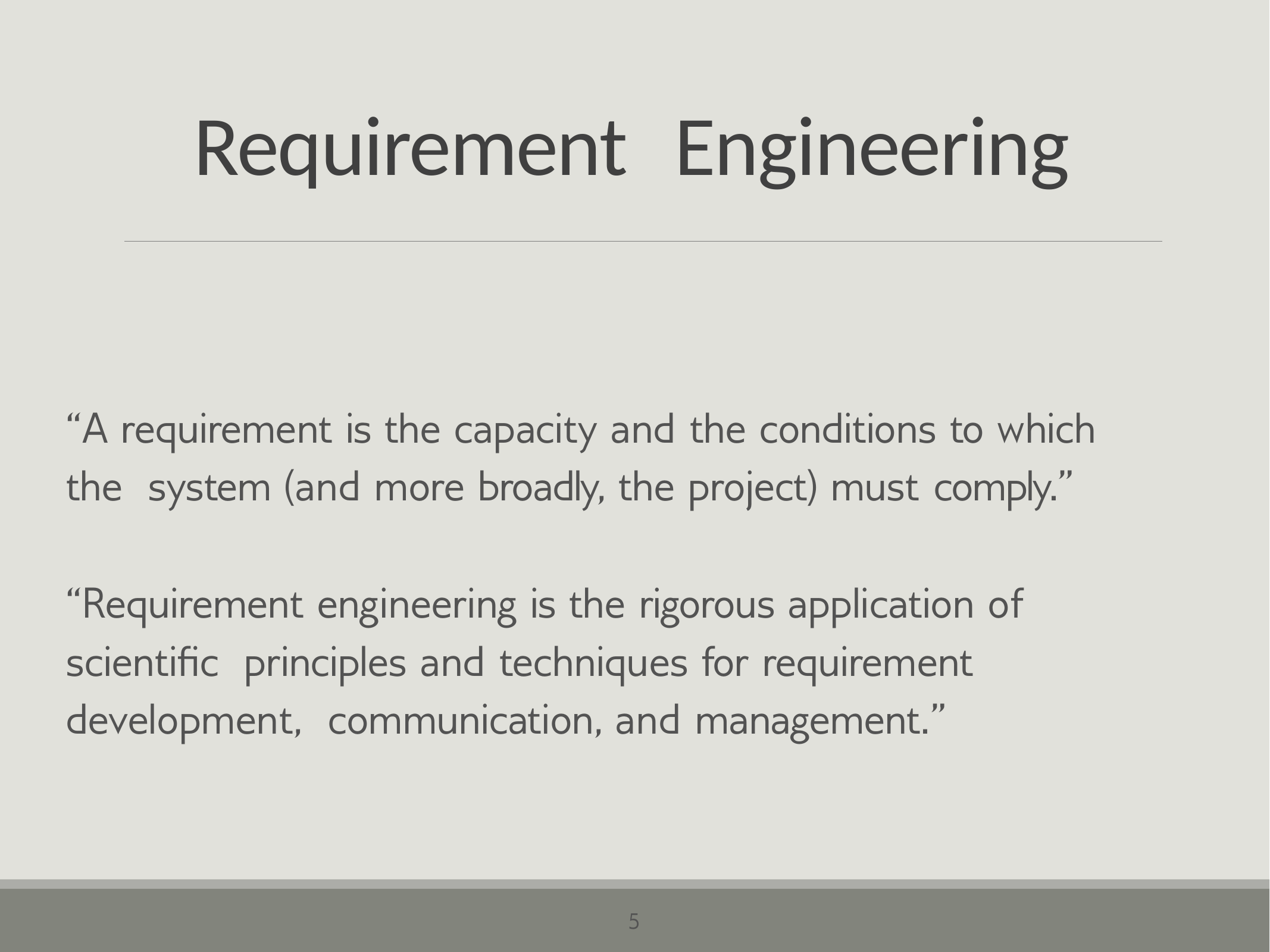

# Requirement	Engineering
“A requirement is the capacity and the conditions to which the  system (and more broadly, the project) must comply.”

“Requirement engineering is the rigorous application of scientific  principles and techniques for requirement development,  communication, and management.”
5